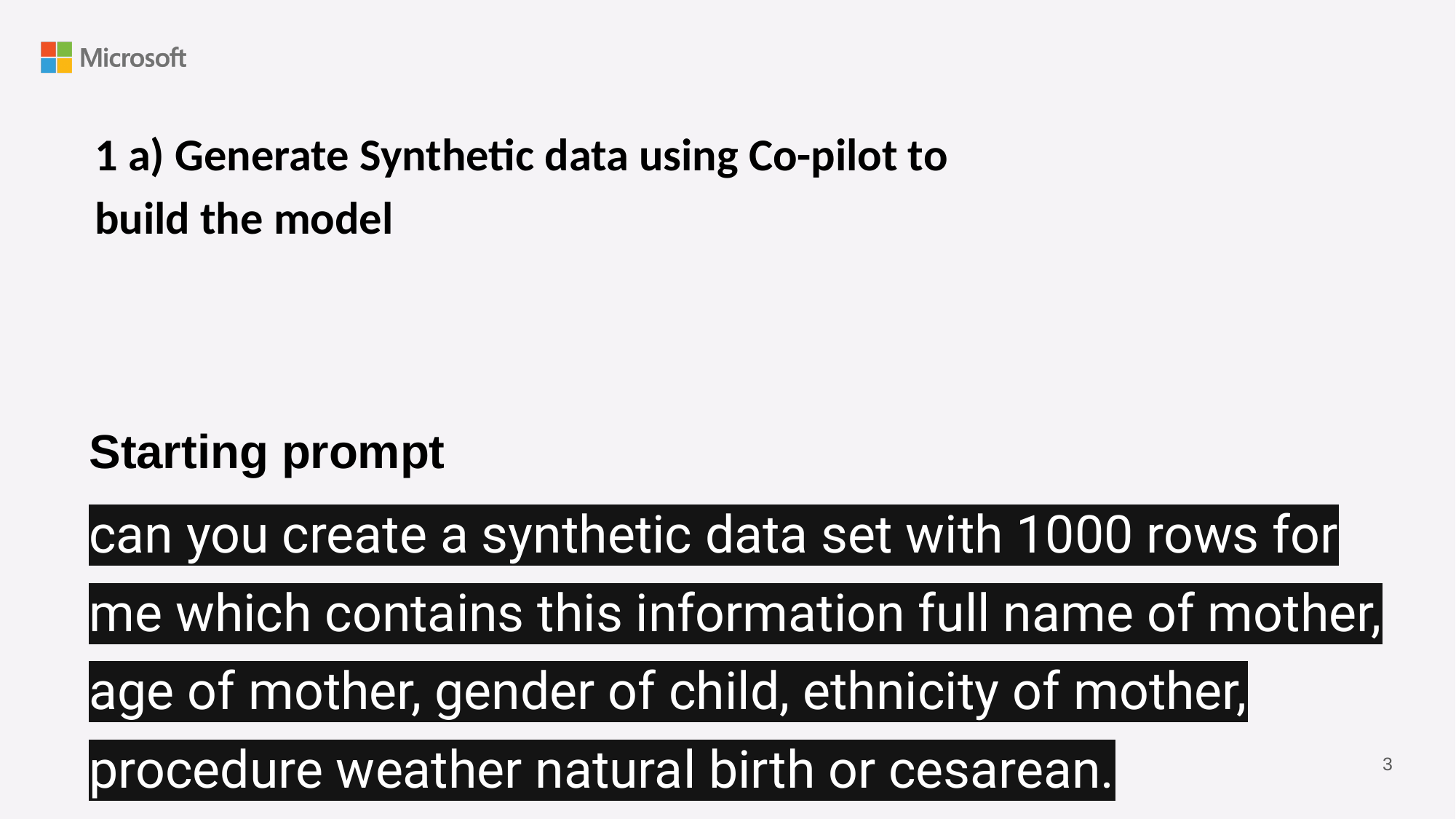

1 a) Generate Synthetic data using Co-pilot to build the model

Starting prompt
can you create a synthetic data set with 1000 rows for me which contains this information full name of mother, age of mother, gender of child, ethnicity of mother, procedure weather natural birth or cesarean.

3